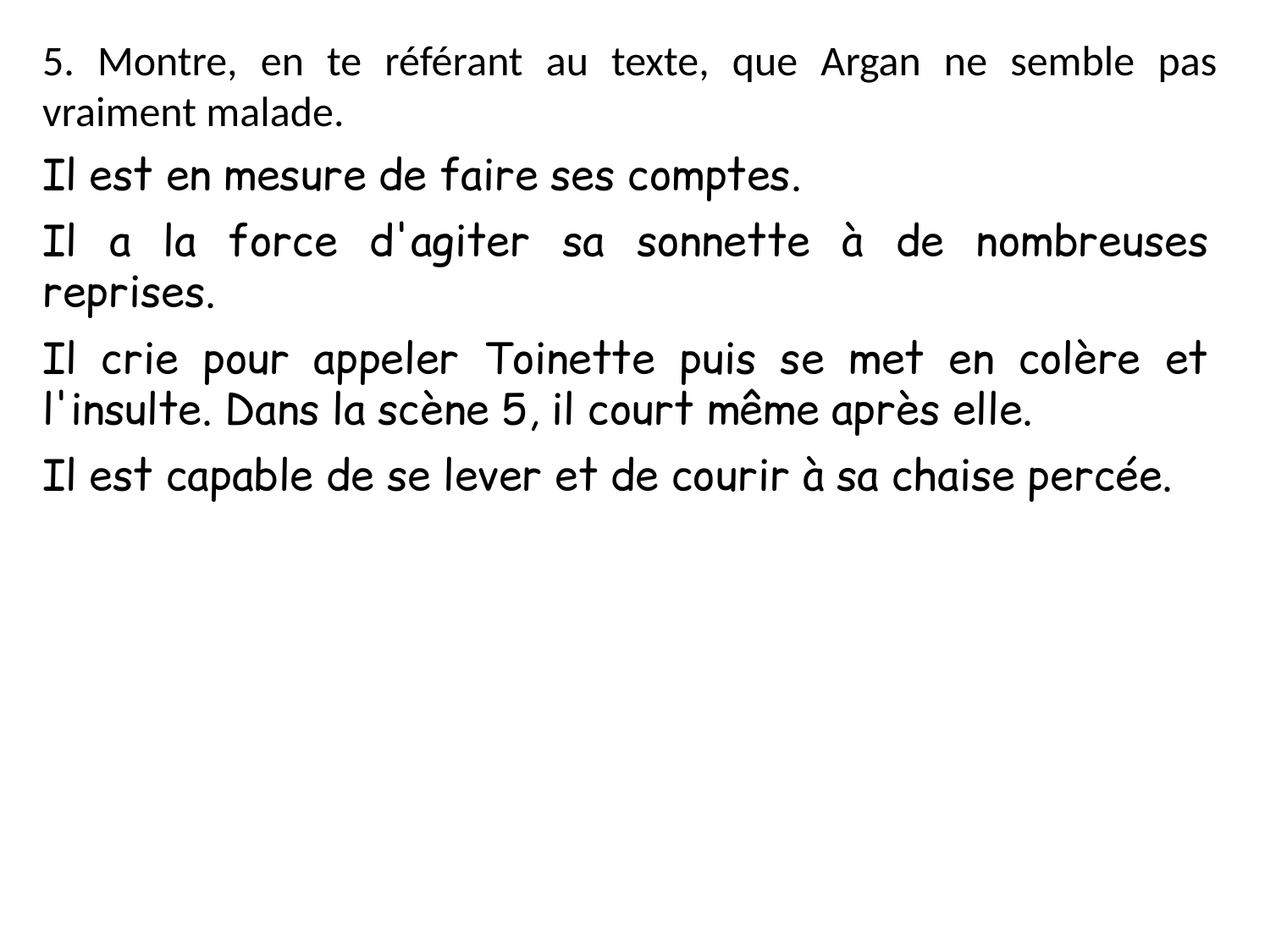

5. Montre, en te référant au texte, que Argan ne semble pas vraiment malade.
Il est en mesure de faire ses comptes.
Il a la force d'agiter sa sonnette à de nombreuses reprises.
Il crie pour appeler Toinette puis se met en colère et l'insulte. Dans la scène 5, il court même après elle.
Il est capable de se lever et de courir à sa chaise percée.